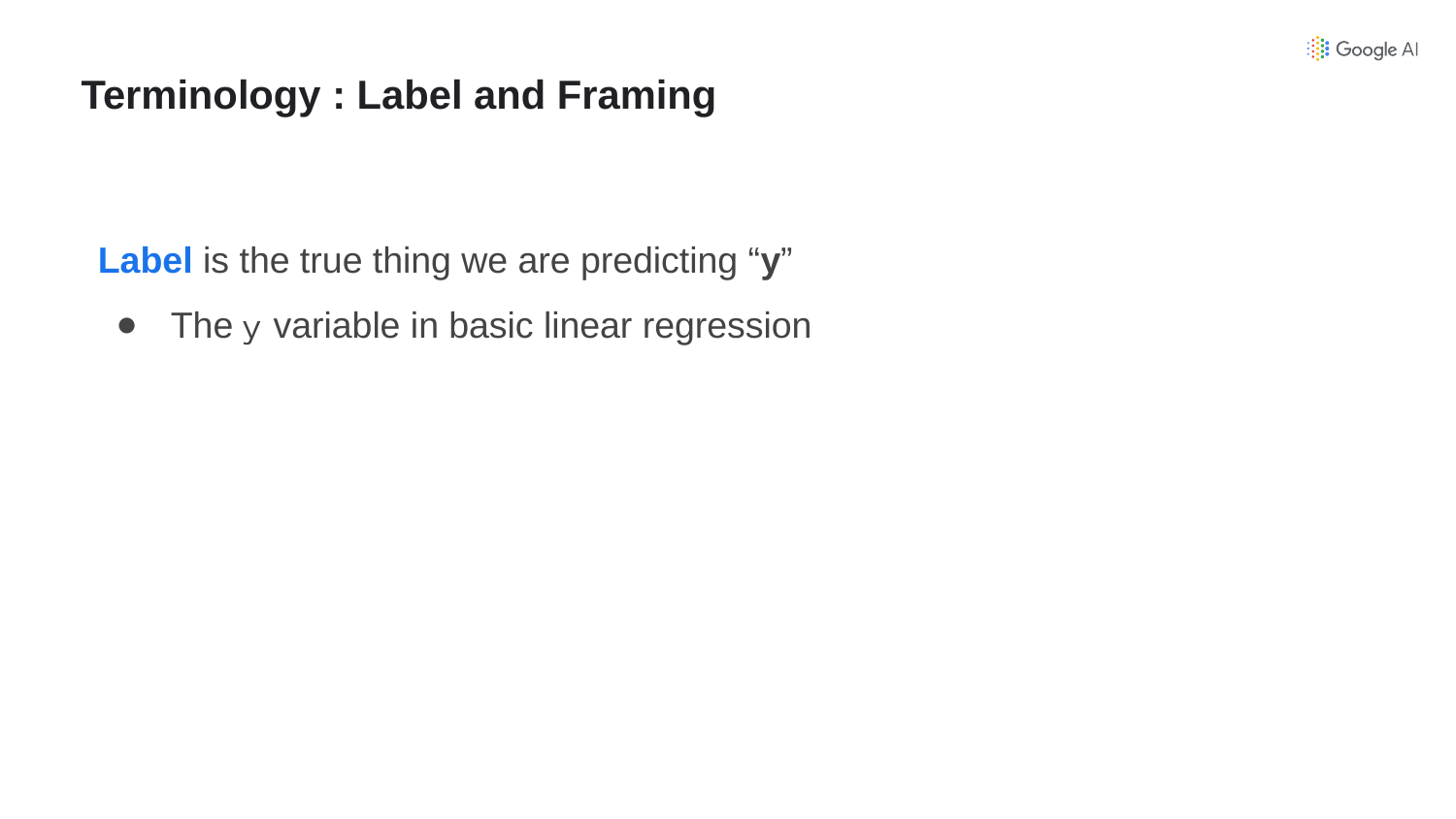

# Terminology : Label and Framing
Label is the true thing we are predicting “y”
The y variable in basic linear regression